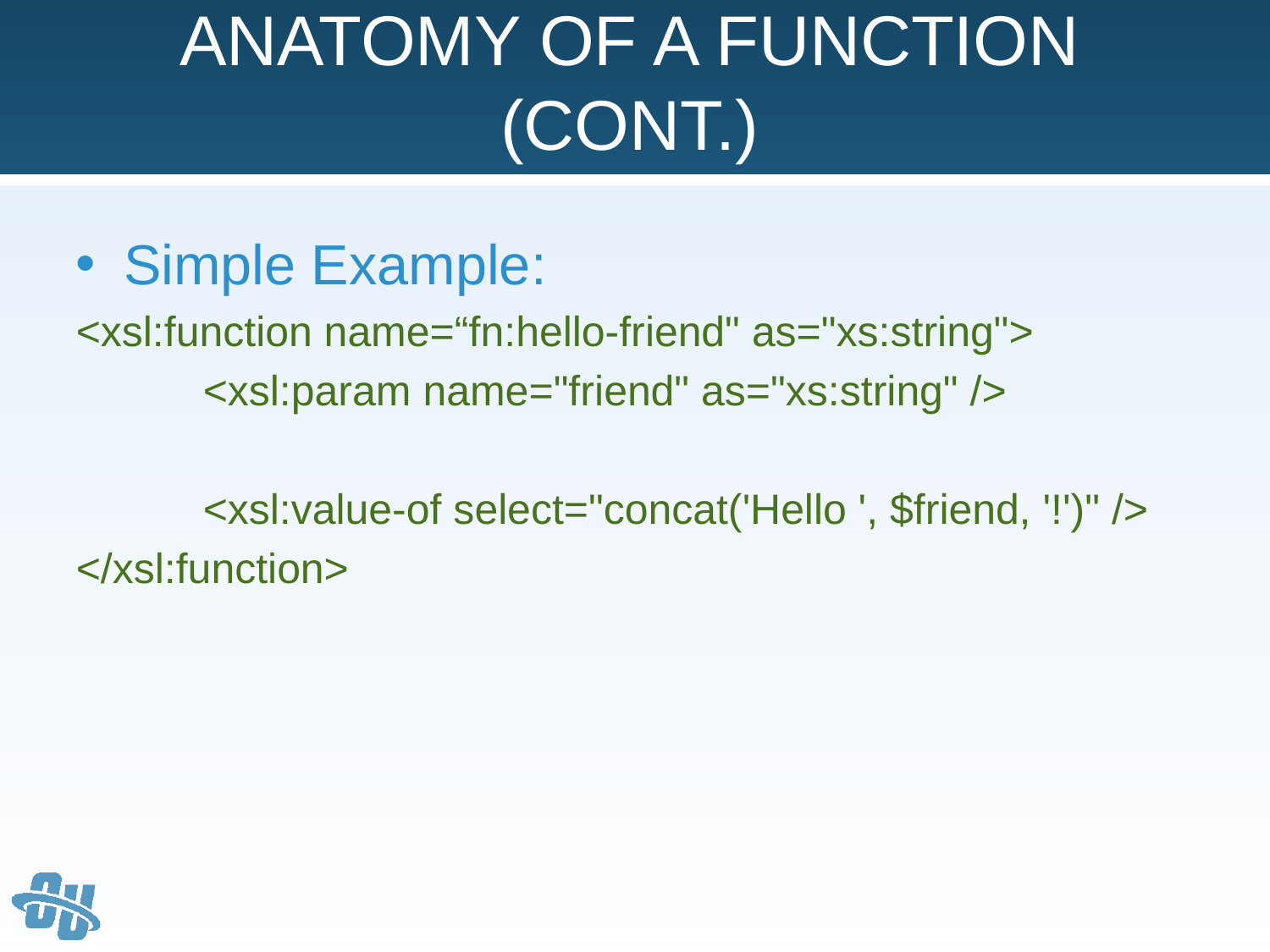

# Anatomy of a Function (cont.)
Simple Example:
<xsl:function name=“fn:hello-friend" as="xs:string">
	<xsl:param name="friend" as="xs:string" />

	<xsl:value-of select="concat('Hello ', $friend, '!')" />
</xsl:function>